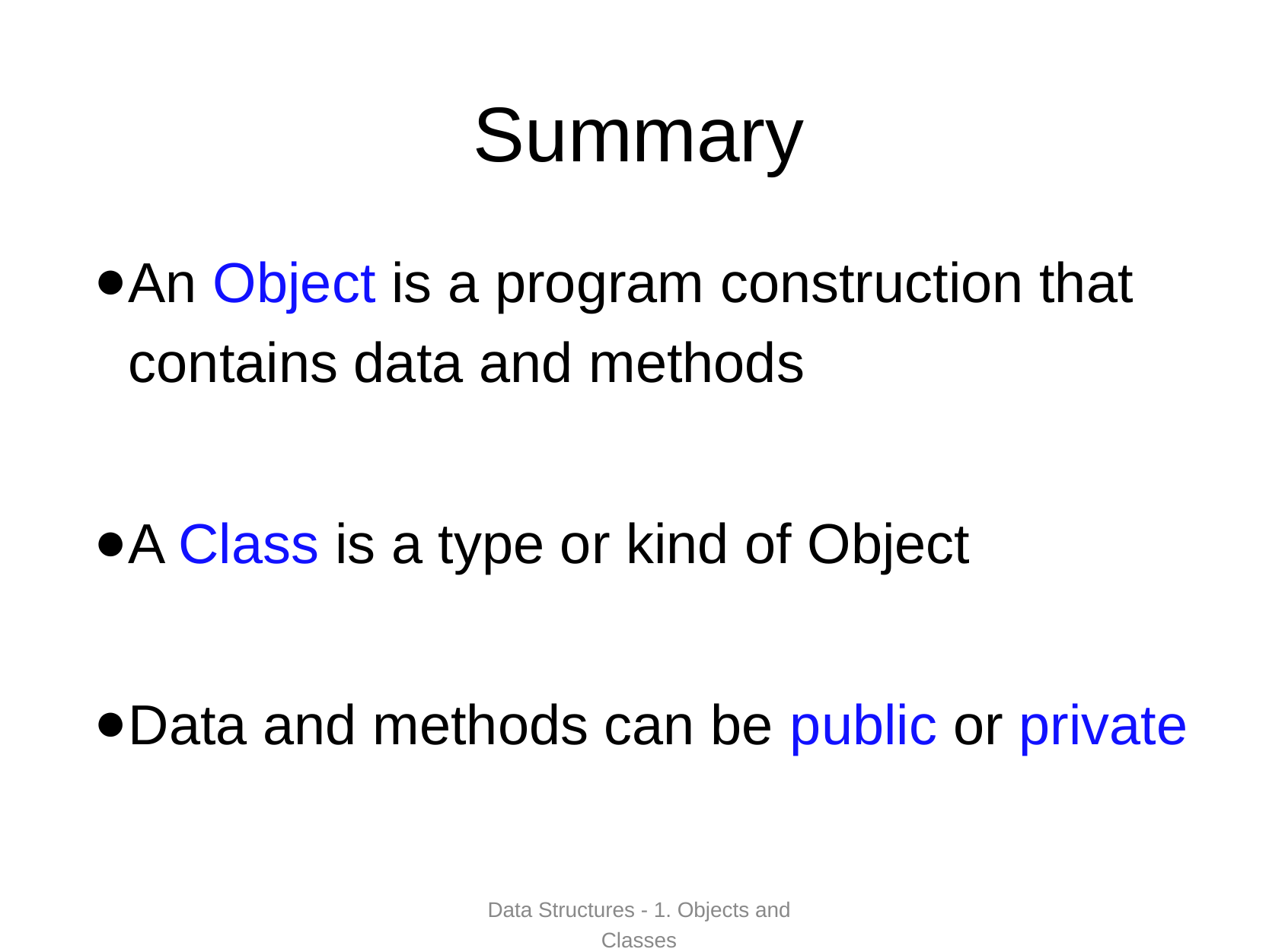

# Summary
An Object is a program construction that contains data and methods

A Class is a type or kind of Object

Data and methods can be public or private
Data Structures - 1. Objects and Classes